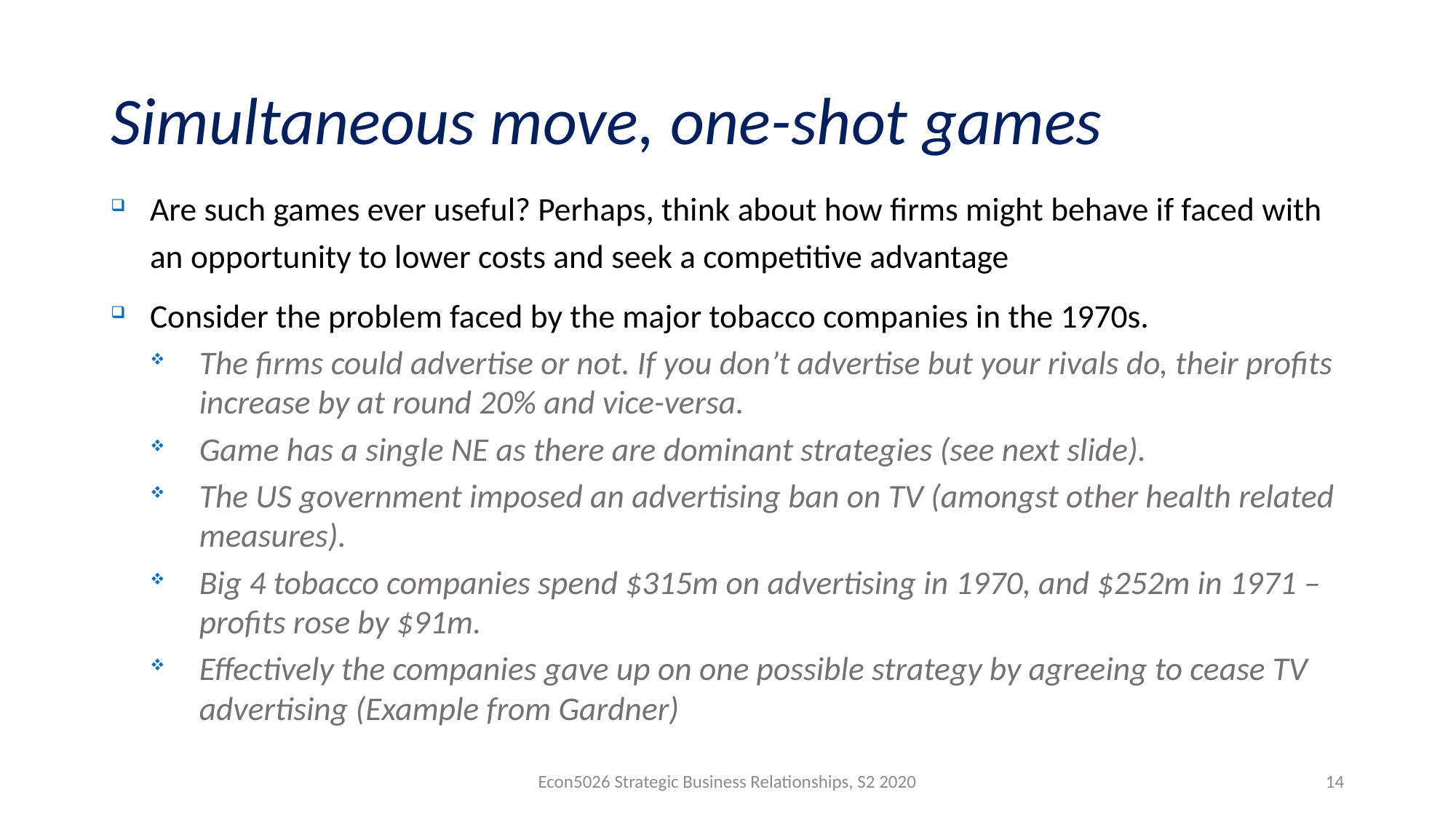

# Simultaneous move, one-shot games
Are such games ever useful? Perhaps, think about how firms might behave if faced with an opportunity to lower costs and seek a competitive advantage
Consider the problem faced by the major tobacco companies in the 1970s.
The firms could advertise or not. If you don’t advertise but your rivals do, their profits increase by at round 20% and vice-versa.
Game has a single NE as there are dominant strategies (see next slide).
The US government imposed an advertising ban on TV (amongst other health related measures).
Big 4 tobacco companies spend $315m on advertising in 1970, and $252m in 1971 – profits rose by $91m.
Effectively the companies gave up on one possible strategy by agreeing to cease TV advertising (Example from Gardner)

Econ5026 Strategic Business Relationships, S2 2020
14